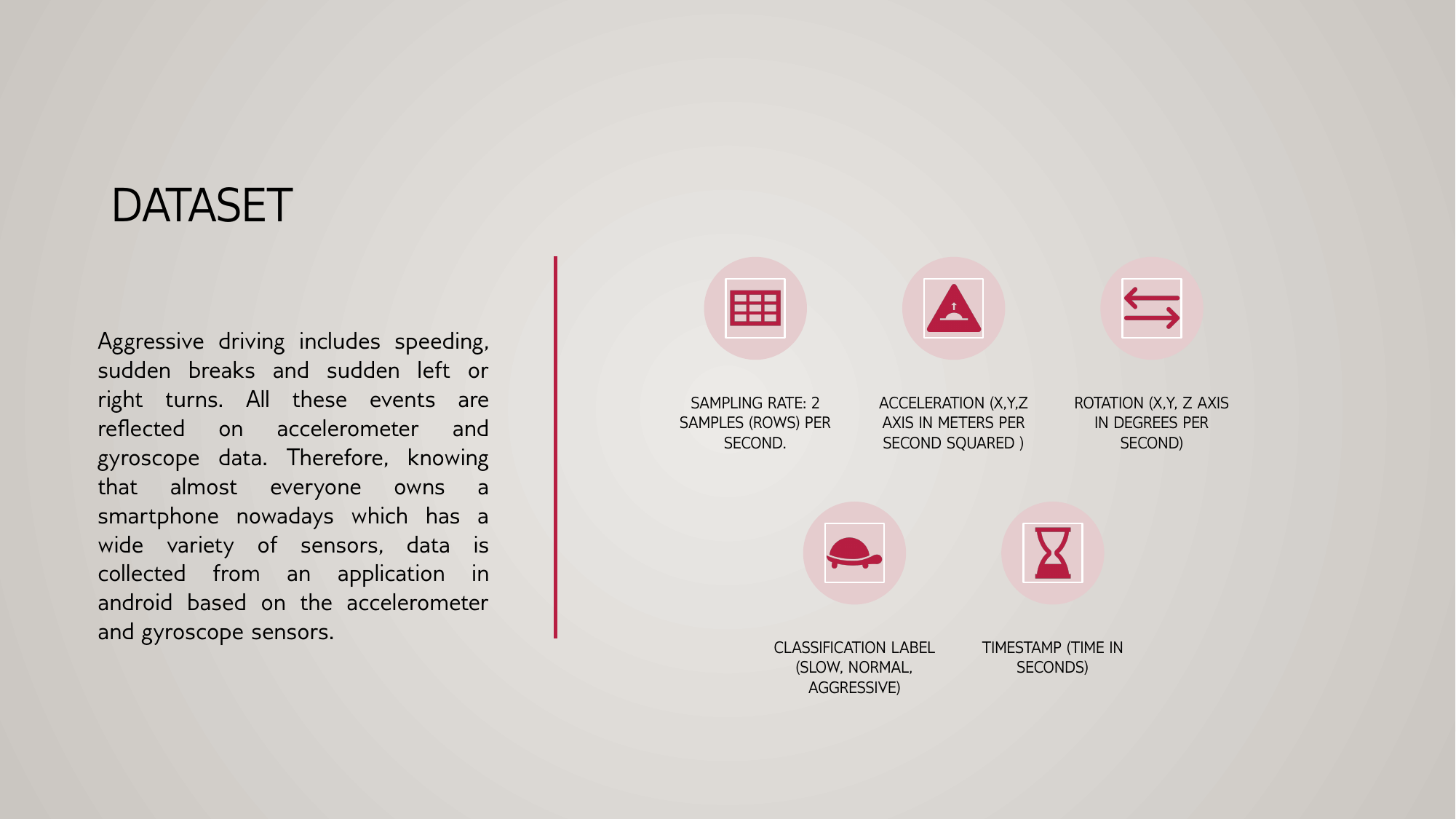

# Dataset
Sampling Rate: 2 samples (rows) per second.
Acceleration (X,Y,Z axis in meters per second squared )
Rotation (X,Y, Z axis in degrees per second)
Classification label (SLOW, NORMAL, AGGRESSIVE)
Timestamp (time in seconds)
Aggressive driving includes speeding, sudden breaks and sudden left or right turns. All these events are reflected on accelerometer and gyroscope data. Therefore, knowing that almost everyone owns a smartphone nowadays which has a wide variety of sensors, data is collected from an application in android based on the accelerometer and gyroscope sensors.